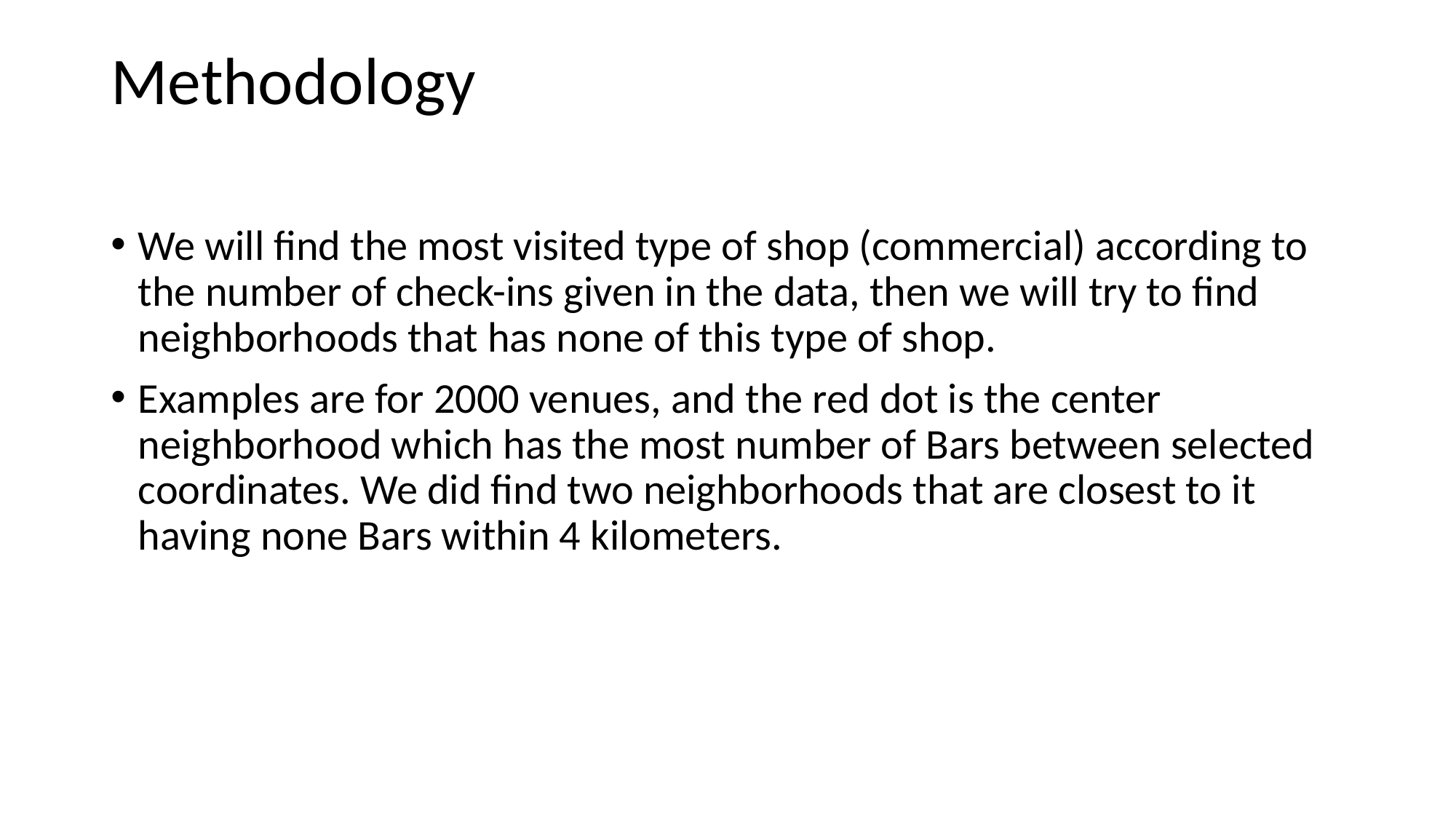

# Methodology
We will find the most visited type of shop (commercial) according to the number of check-ins given in the data, then we will try to find neighborhoods that has none of this type of shop.
Examples are for 2000 venues, and the red dot is the center neighborhood which has the most number of Bars between selected coordinates. We did find two neighborhoods that are closest to it having none Bars within 4 kilometers.